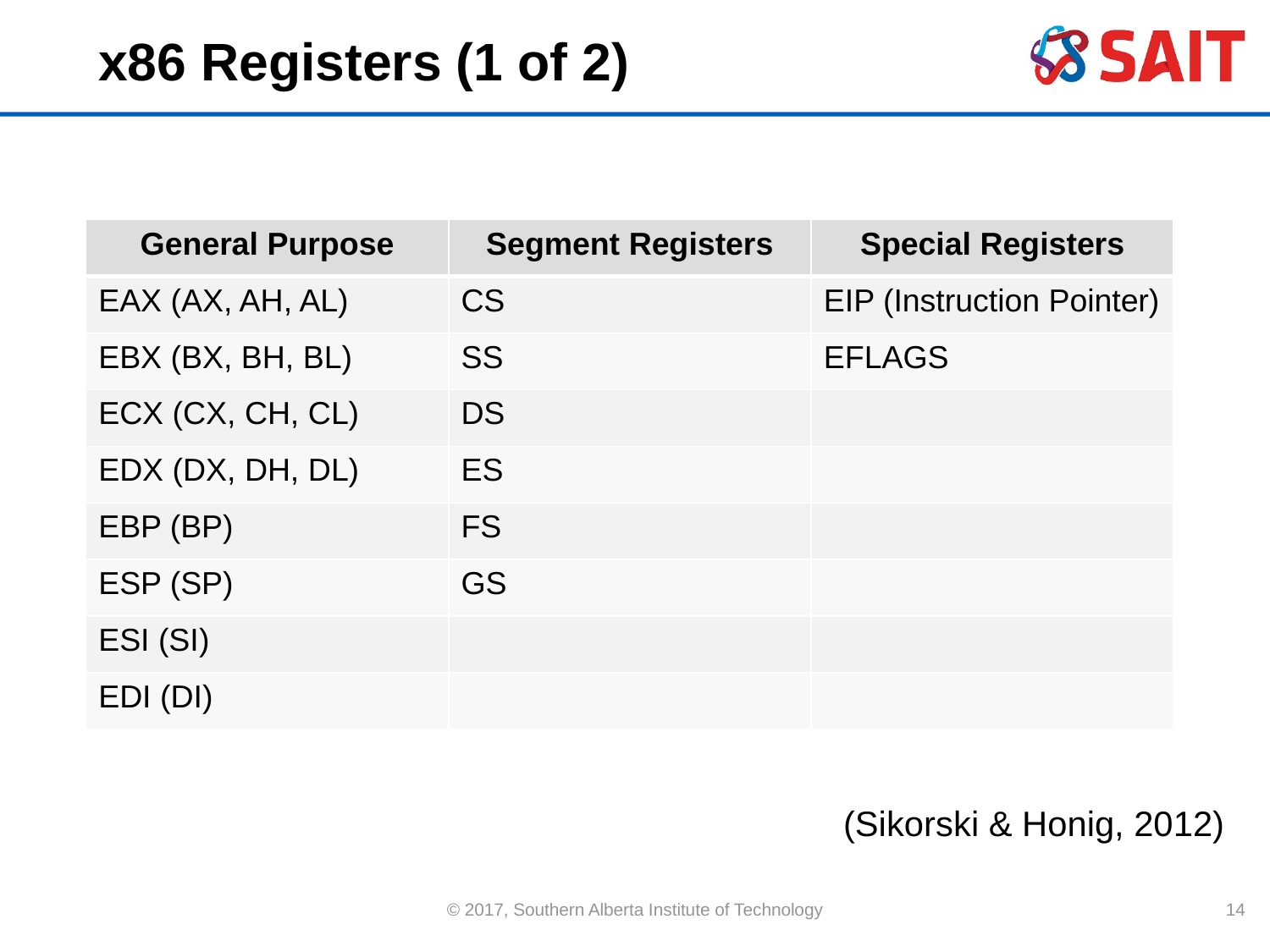

# x86 Registers (1 of 2)
| General Purpose | Segment Registers | Special Registers |
| --- | --- | --- |
| EAX (AX, AH, AL) | CS | EIP (Instruction Pointer) |
| EBX (BX, BH, BL) | SS | EFLAGS |
| ECX (CX, CH, CL) | DS |  |
| EDX (DX, DH, DL) | ES |  |
| EBP (BP) | FS |  |
| ESP (SP) | GS |  |
| ESI (SI) |  |  |
| EDI (DI) |  |  |
(Sikorski & Honig, 2012)